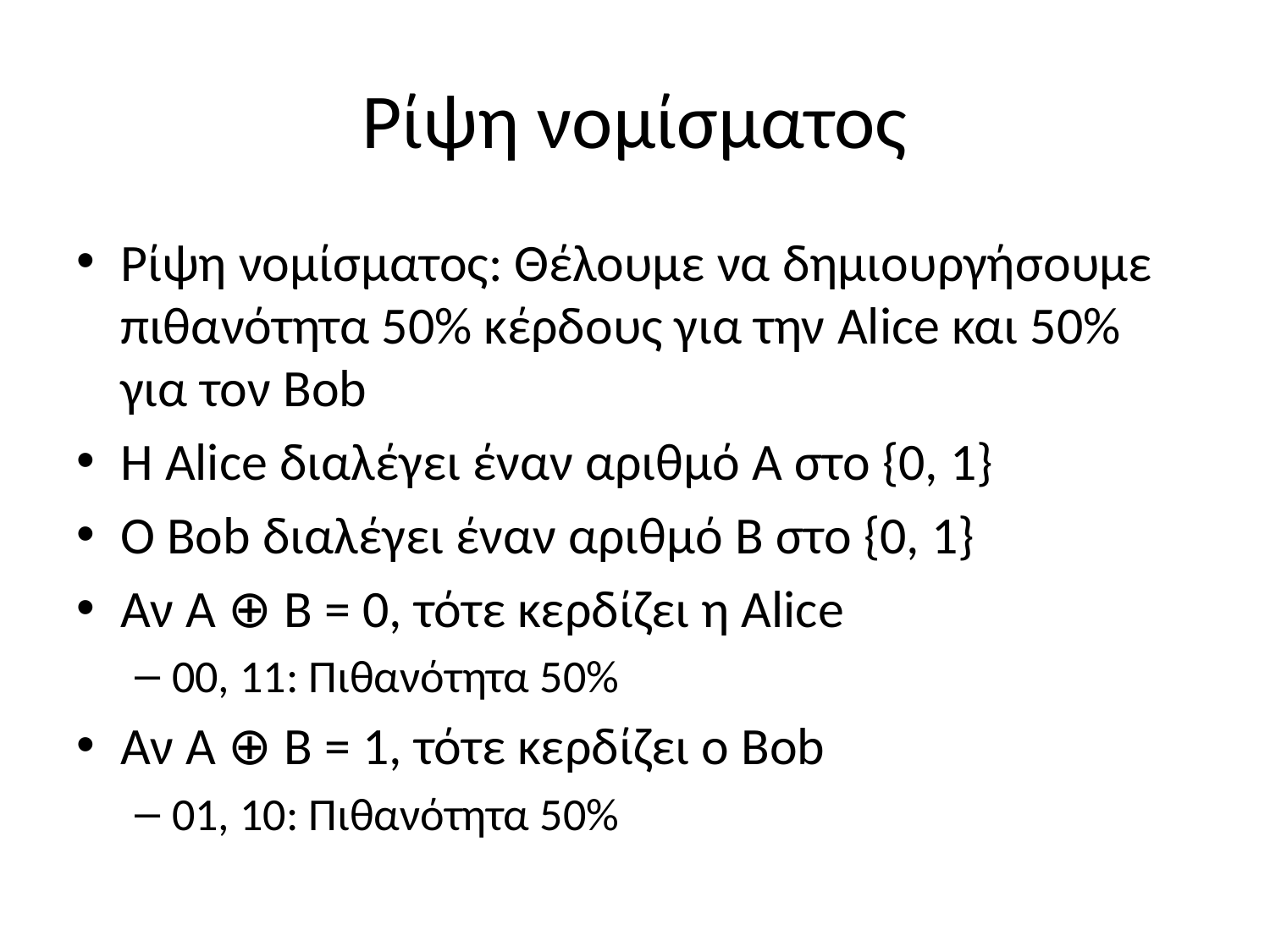

# Ρίψη νομίσματος
Ρίψη νομίσματος: Θέλουμε να δημιουργήσουμε πιθανότητα 50% κέρδους για την Alice και 50% για τον Bob
Η Alice διαλέγει έναν αριθμό A στο {0, 1}
Ο Bob διαλέγει έναν αριθμό B στο {0, 1}
Αν A ⊕ B = 0, τότε κερδίζει η Alice
00, 11: Πιθανότητα 50%
Αν A ⊕ B = 1, τότε κερδίζει ο Bob
01, 10: Πιθανότητα 50%